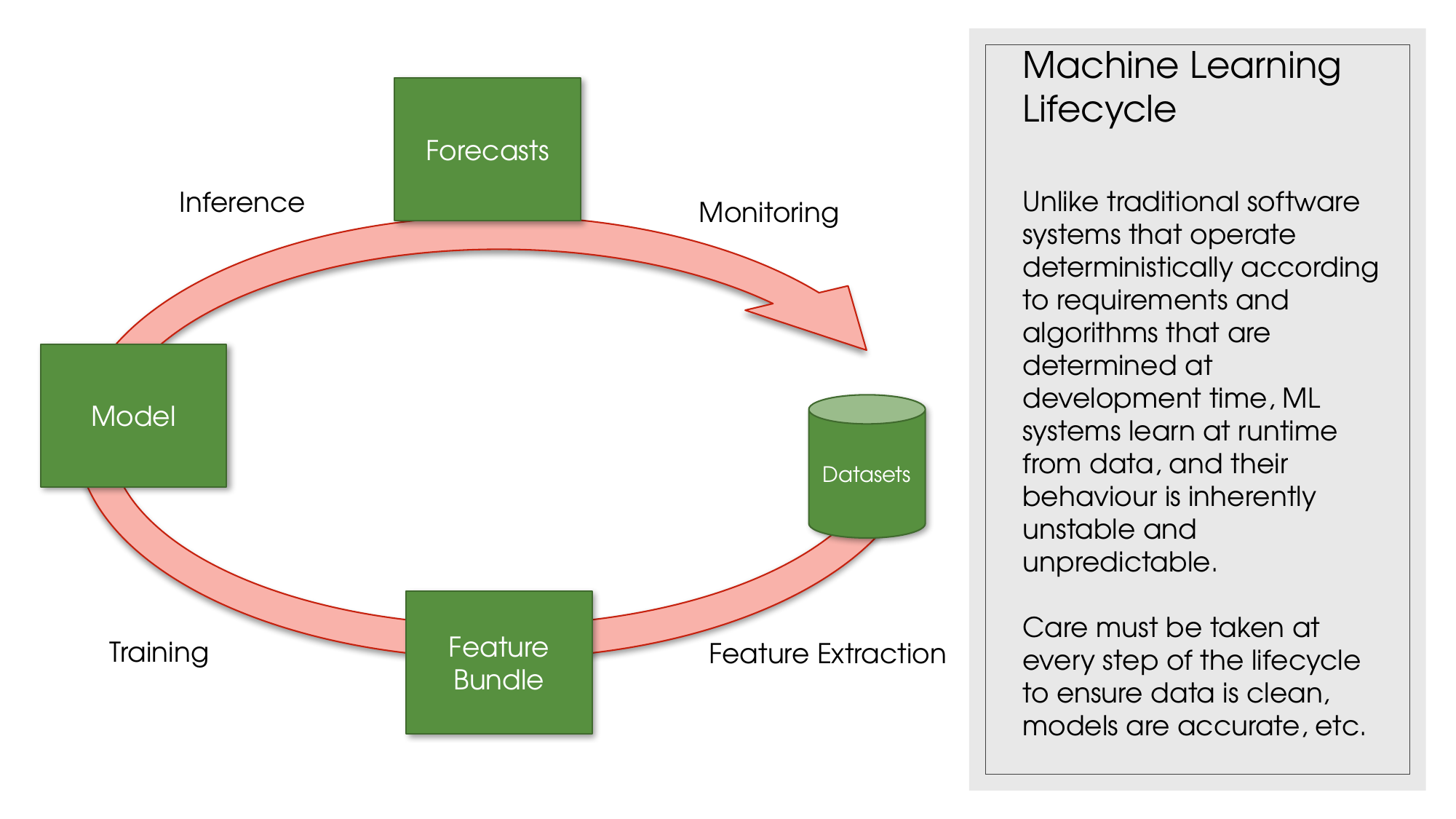

# Machine Learning Lifecycle
Forecasts
Unlike traditional software systems that operate deterministically according to requirements and algorithms that are determined at development time, ML systems learn at runtime from data, and their behaviour is inherently unstable and unpredictable.

Care must be taken at every step of the lifecycle to ensure data is clean, models are accurate, etc.

Inference
Monitoring
Model
Datasets
Feature Bundle
Training
Feature Extraction